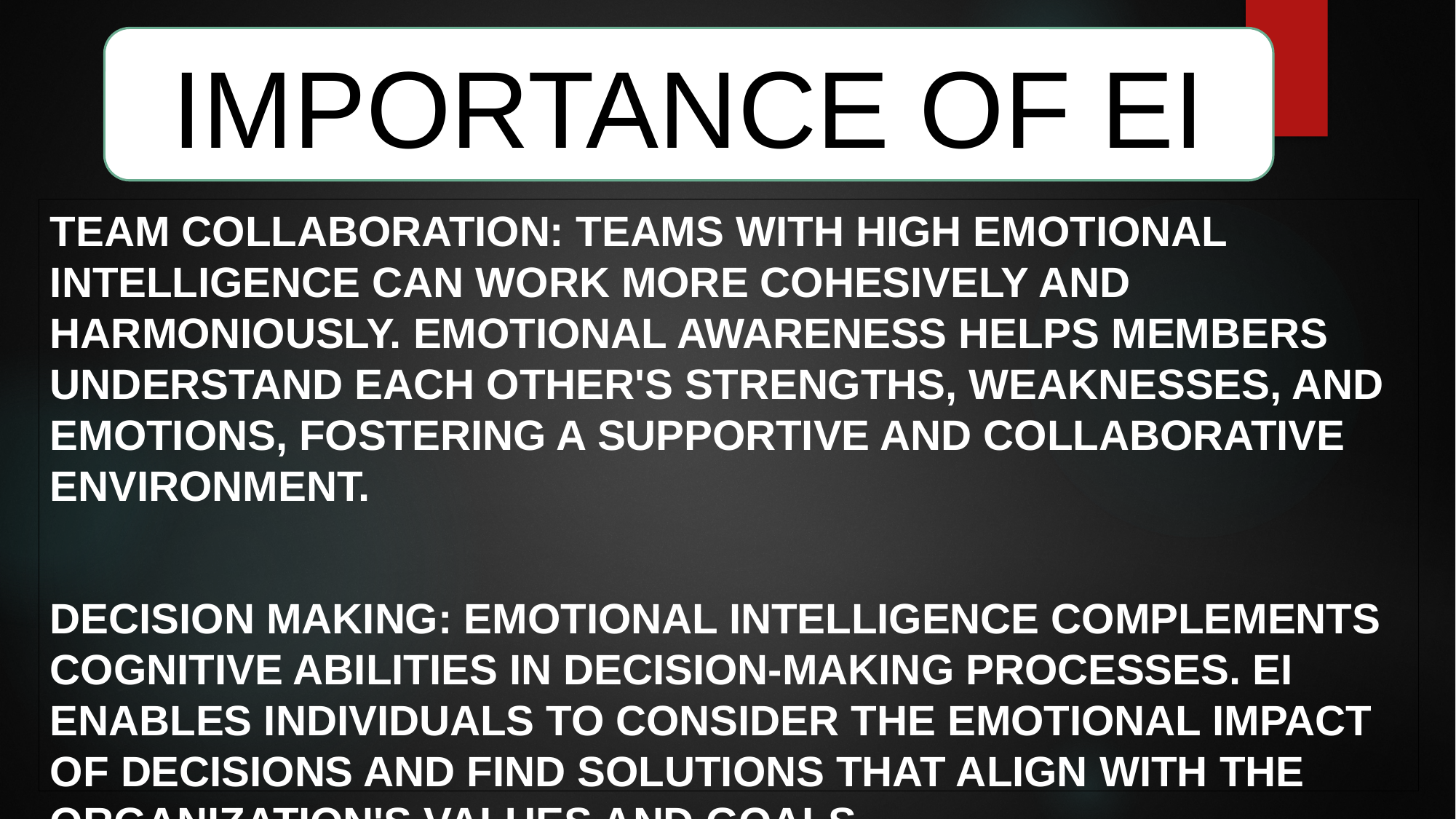

#
IMPORTANCE OF EI
Team Collaboration: Teams with high emotional intelligence can work more cohesively and harmoniously. Emotional awareness helps members understand each other's strengths, weaknesses, and emotions, fostering a supportive and collaborative environment.

Decision Making: Emotional intelligence complements cognitive abilities in decision-making processes. EI enables individuals to consider the emotional impact of decisions and find solutions that align with the organization's values and goals